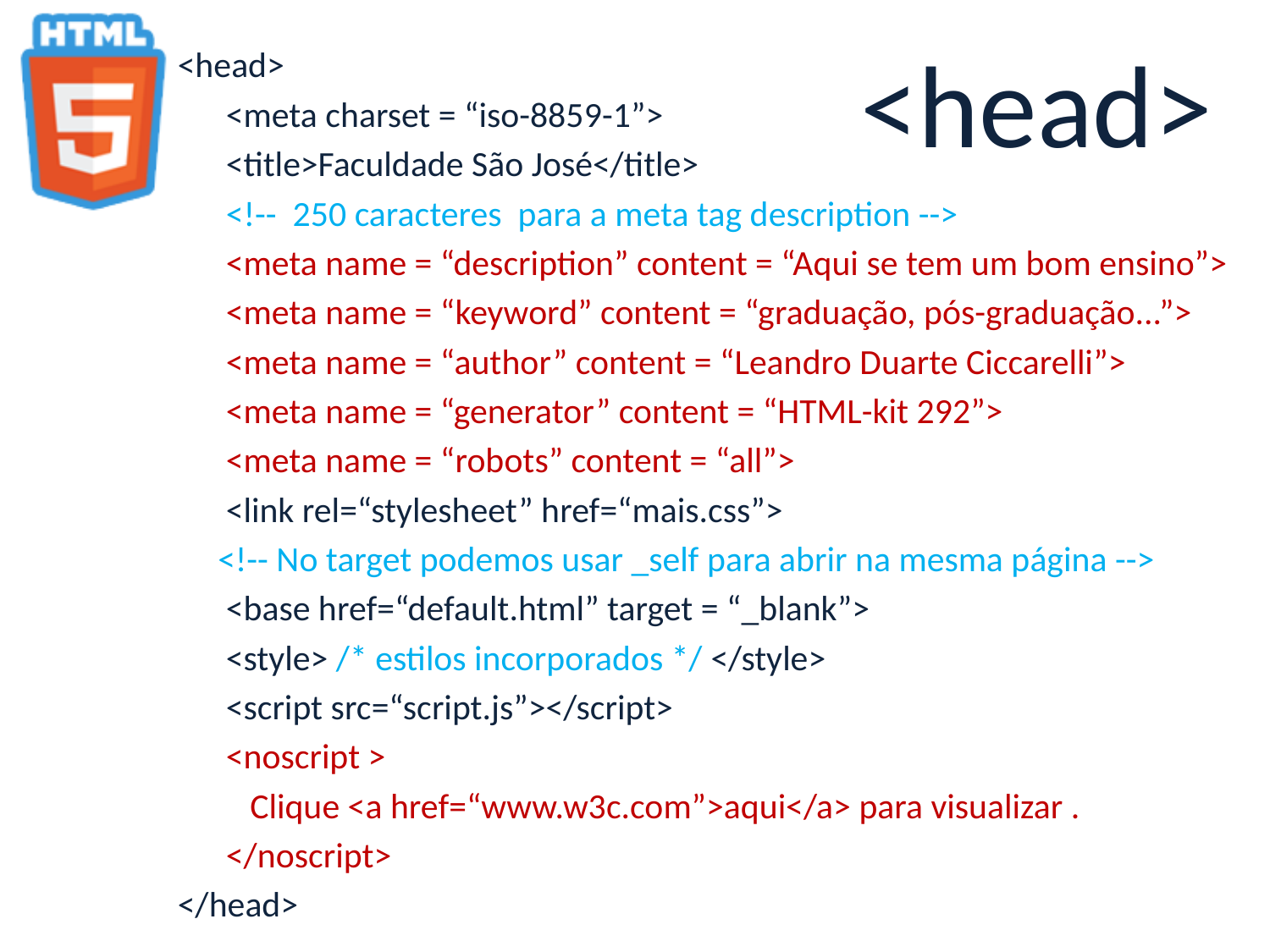

<head>

<head>
      <meta charset = “iso-8859-1”>
      <title>Faculdade São José</title>
      <!--  250 caracteres  para a meta tag description -->
      <meta name = “description” content = “Aqui se tem um bom ensino”>
      <meta name = “keyword” content = “graduação, pós-graduação...”>
      <meta name = “author” content = “Leandro Duarte Ciccarelli”>
      <meta name = “generator” content = “HTML-kit 292”>
      <meta name = “robots” content = “all”>
      <link rel=“stylesheet” href=“mais.css”>
     <!-- No target podemos usar _self para abrir na mesma página -->
      <base href=“default.html” target = “_blank”>
      <style> /* estilos incorporados */ </style>
      <script src=“script.js”></script>
      <noscript >
         Clique <a href=“www.w3c.com”>aqui</a> para visualizar .
      </noscript>
</head>